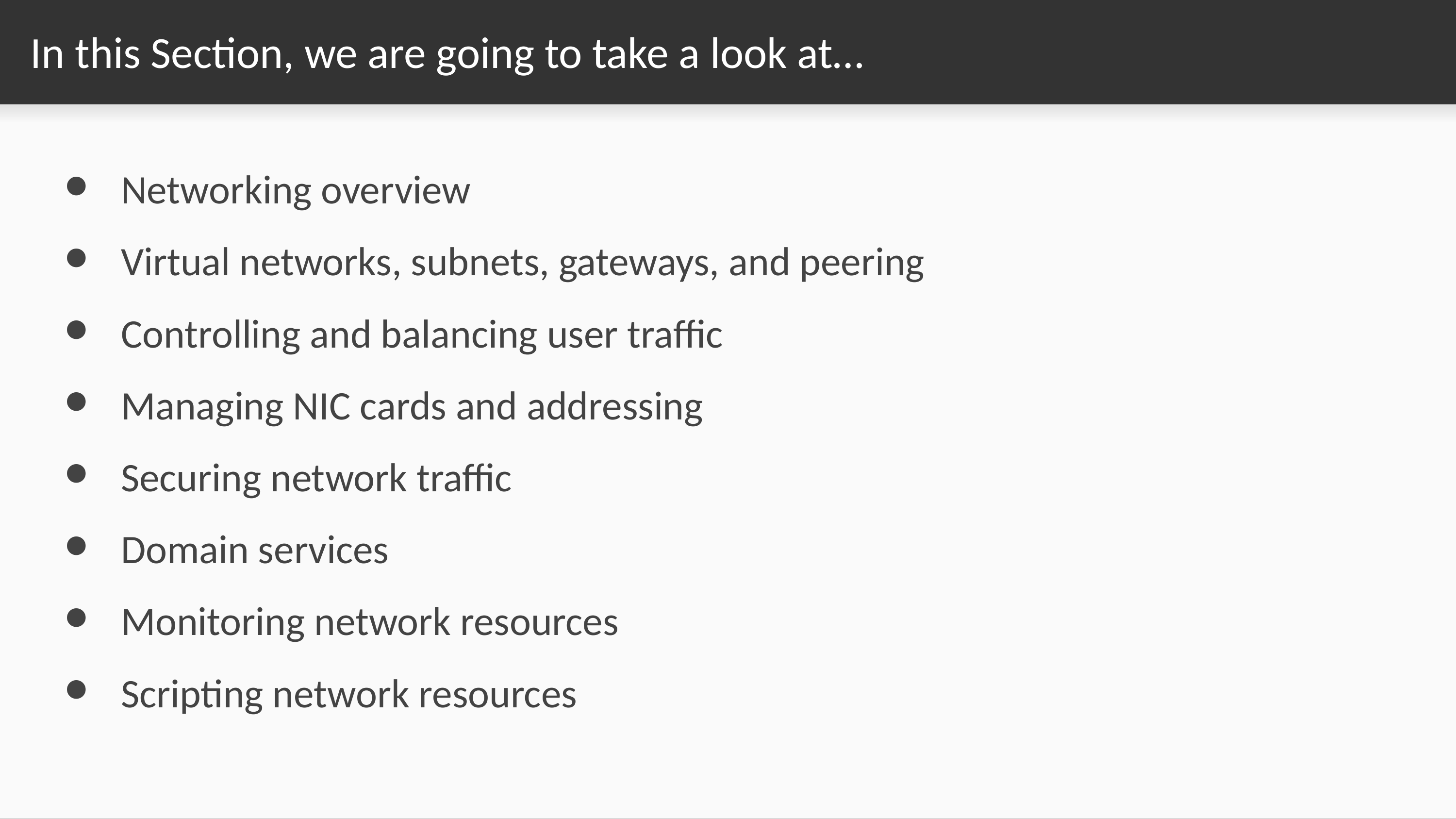

# In this Section, we are going to take a look at…
Networking overview
Virtual networks, subnets, gateways, and peering
Controlling and balancing user traffic
Managing NIC cards and addressing
Securing network traffic
Domain services
Monitoring network resources
Scripting network resources